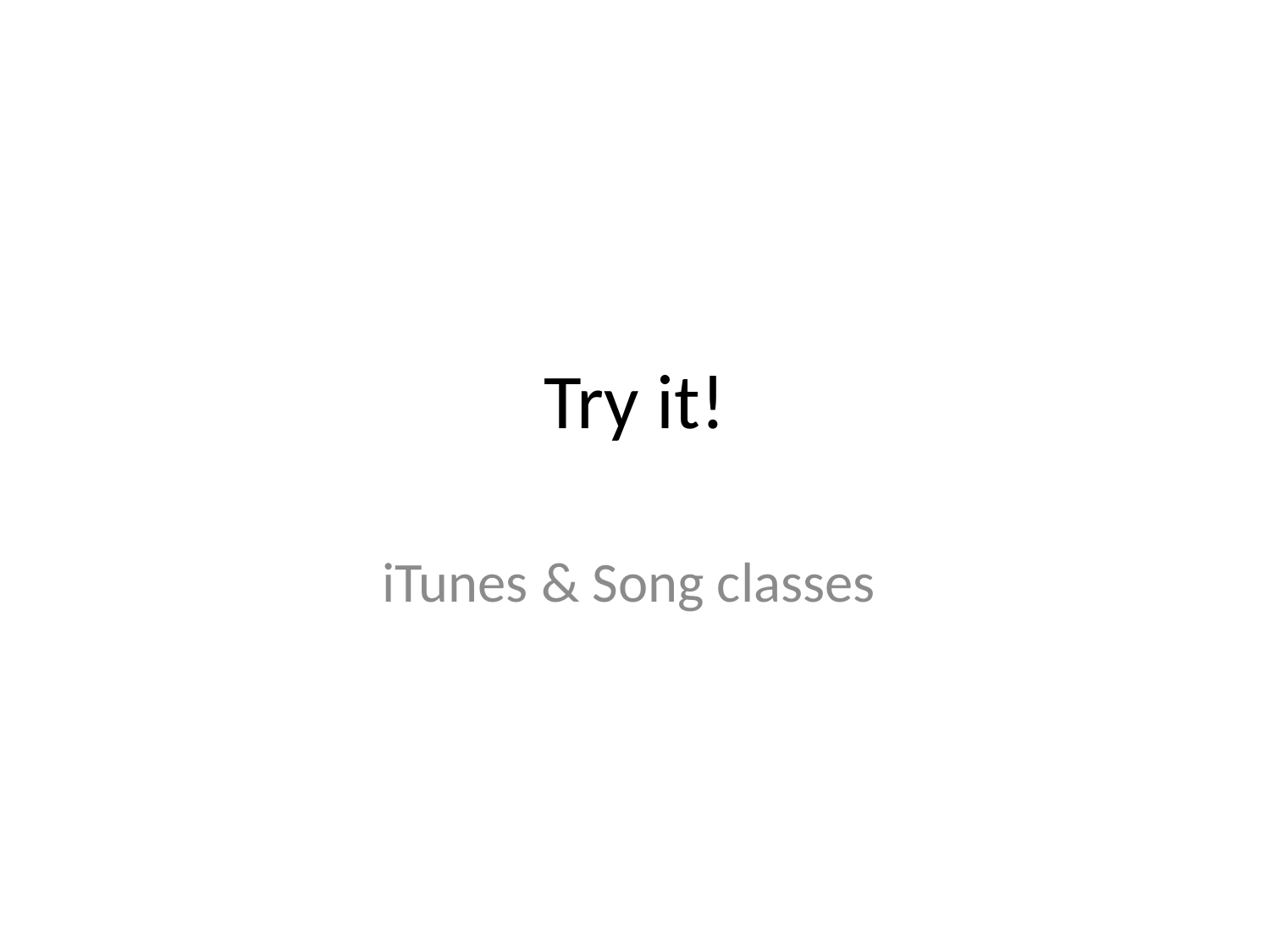

# Try it!
iTunes & Song classes